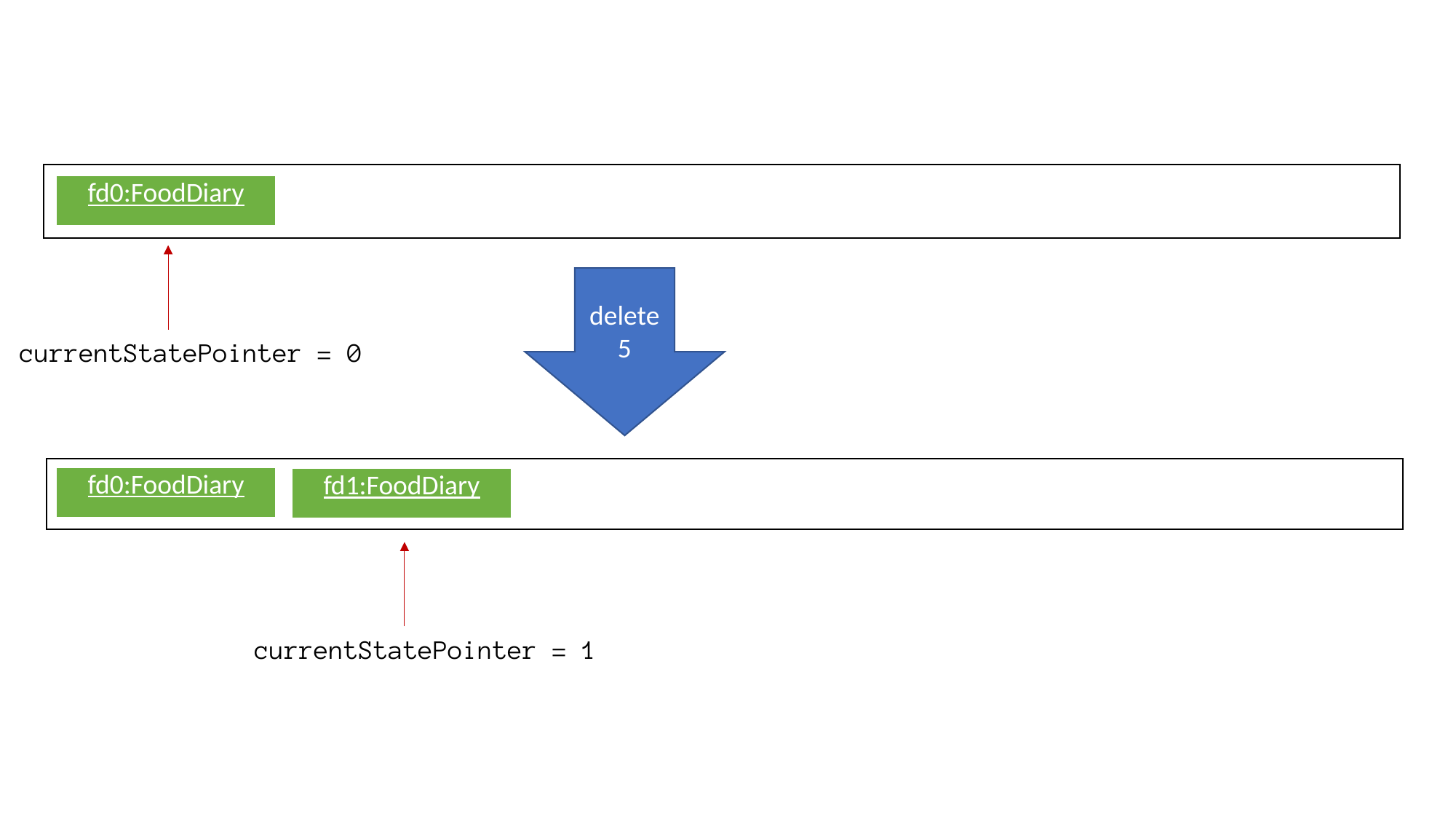

| fd0:FoodDiary |
| --- |
delete 5
currentStatePointer = 0

| fd0:FoodDiary |
| --- |
| fd1:FoodDiary |
| --- |
currentStatePointer = 1